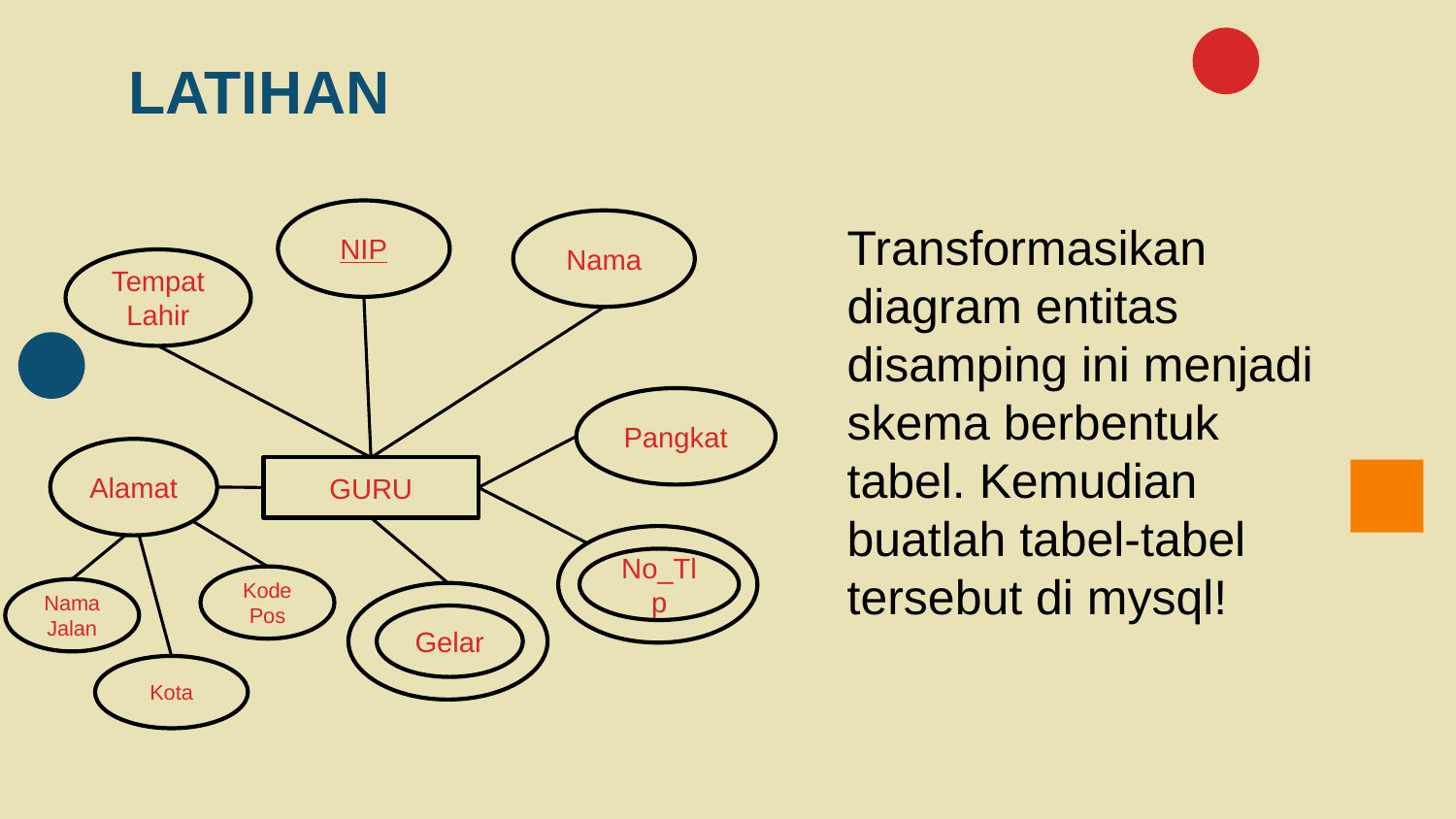

# LATIHAN
NIP
Transformasikan diagram entitas disamping ini menjadi skema berbentuk tabel. Kemudian buatlah tabel-tabel tersebut di mysql!
Nama
Tempat Lahir
Pangkat
Alamat
GURU

No_Tlp
Kode Pos
Nama Jalan

Gelar
Kota